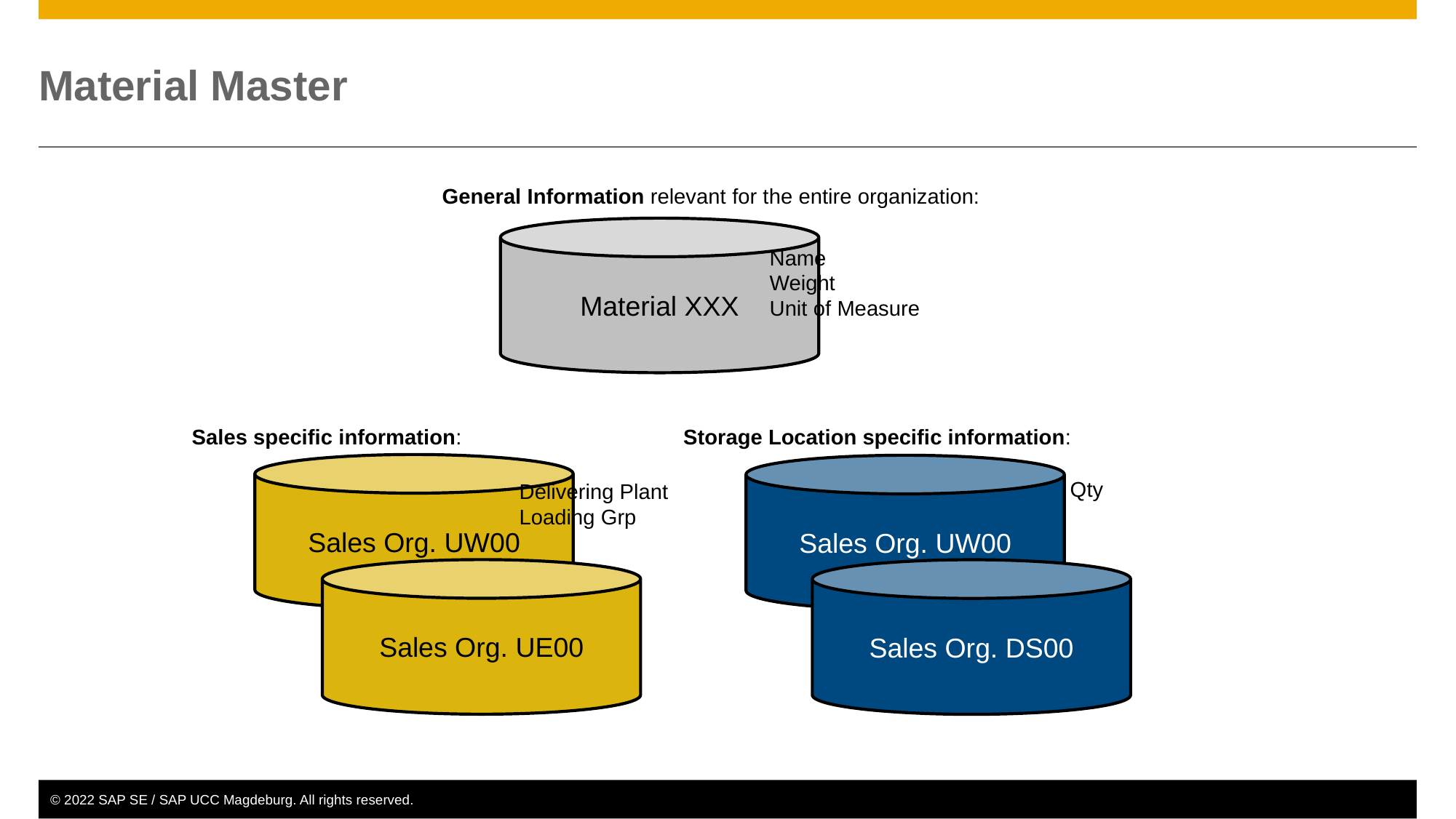

# Material Master
General Information relevant for the entire organization:
			Name
  			Weight
			Unit of Measure
Material XXX
Sales specific information:

			Delivering Plant
			Loading Grp
Storage Location specific information:
			Stock Qty
Sales Org. UW00
Sales Org. UW00
Sales Org. UE00
Sales Org. DS00